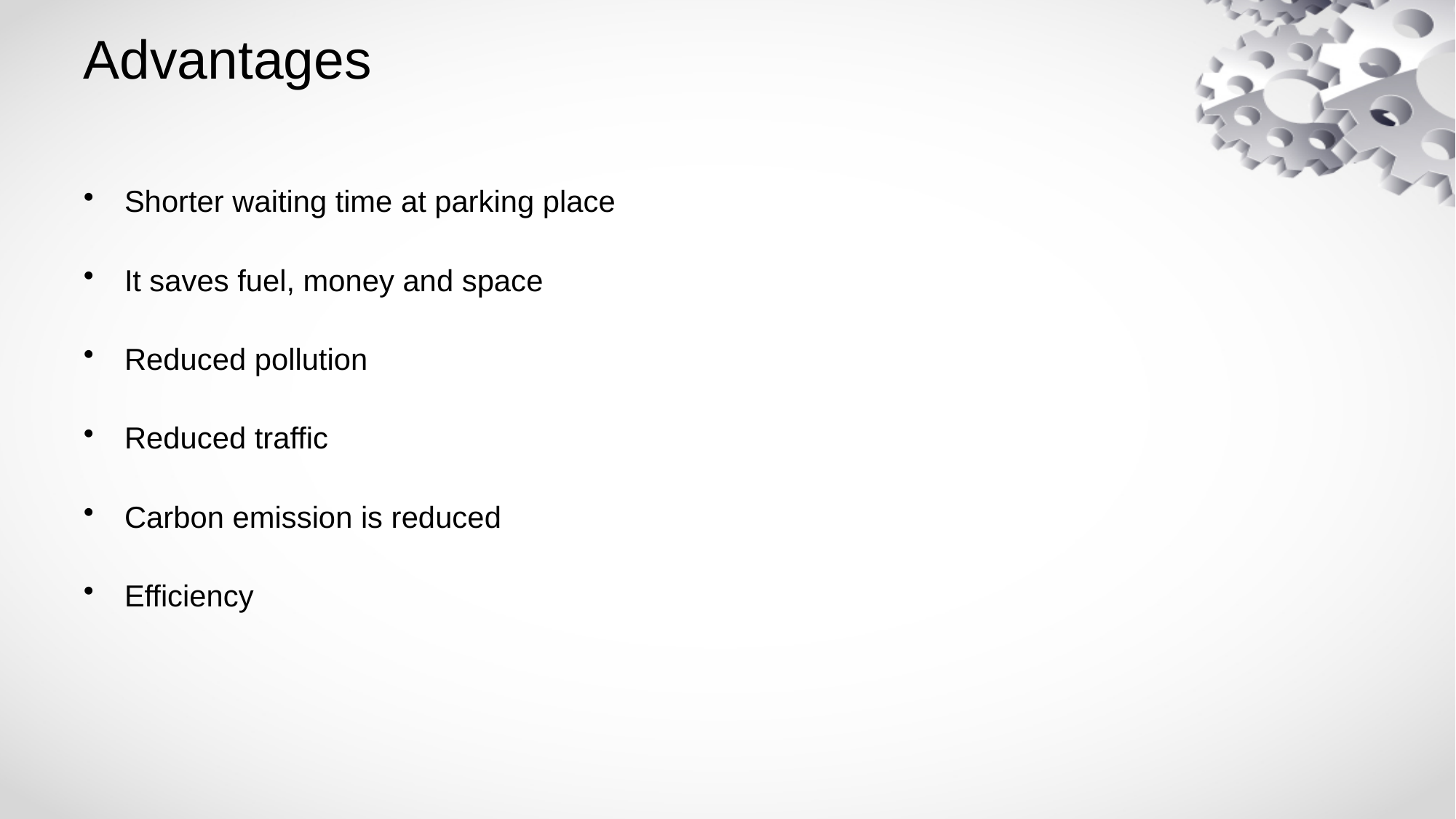

# Advantages
Shorter waiting time at parking place
It saves fuel, money and space
Reduced pollution
Reduced traffic
Carbon emission is reduced
Efficiency